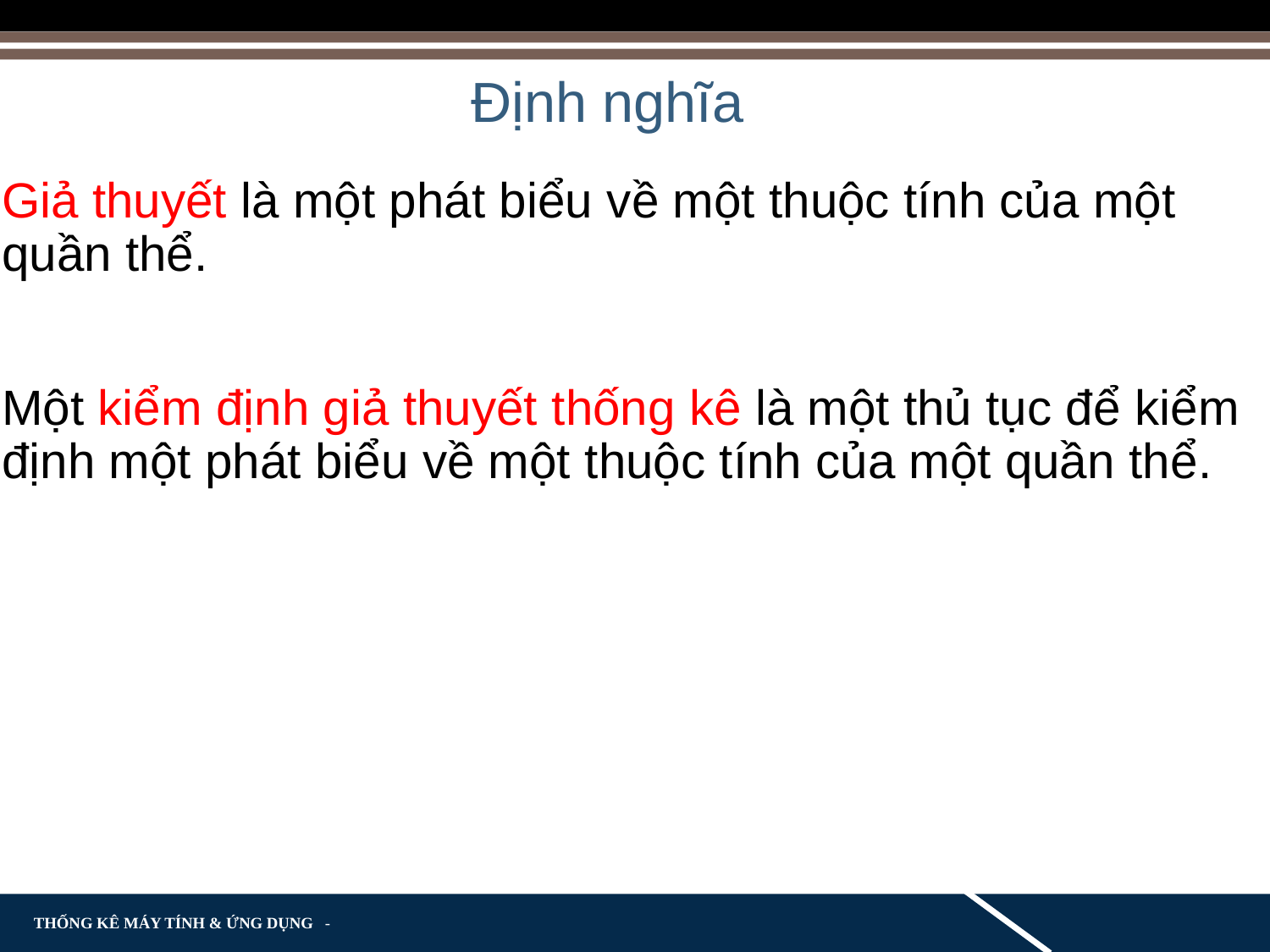

Định nghĩa
Giả thuyết là một phát biểu về một thuộc tính của một quần thể.

Một kiểm định giả thuyết thống kê là một thủ tục để kiểm định một phát biểu về một thuộc tính của một quần thể.